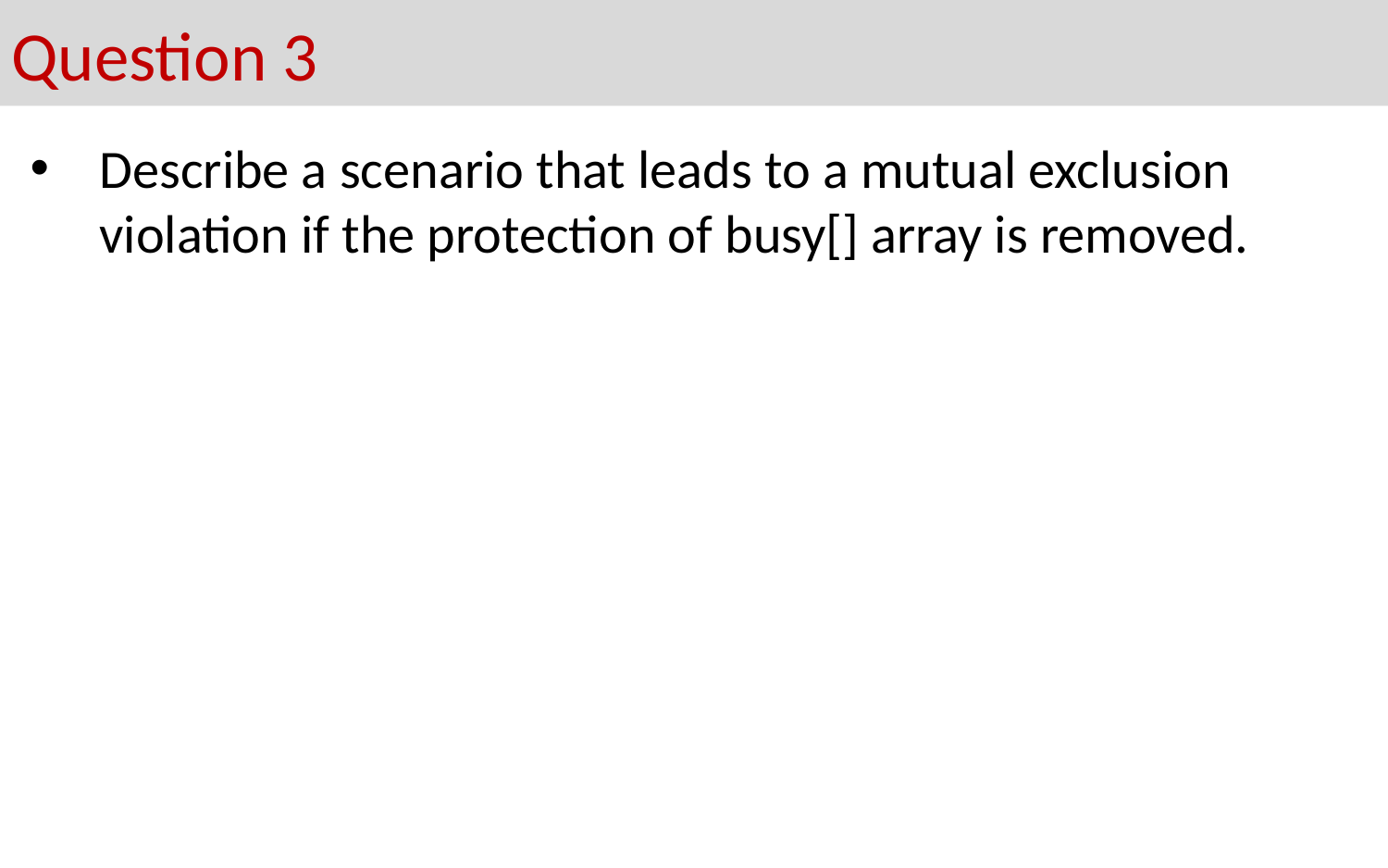

# Question 3
Describe a scenario that leads to a mutual exclusion violation if the protection of busy[] array is removed.